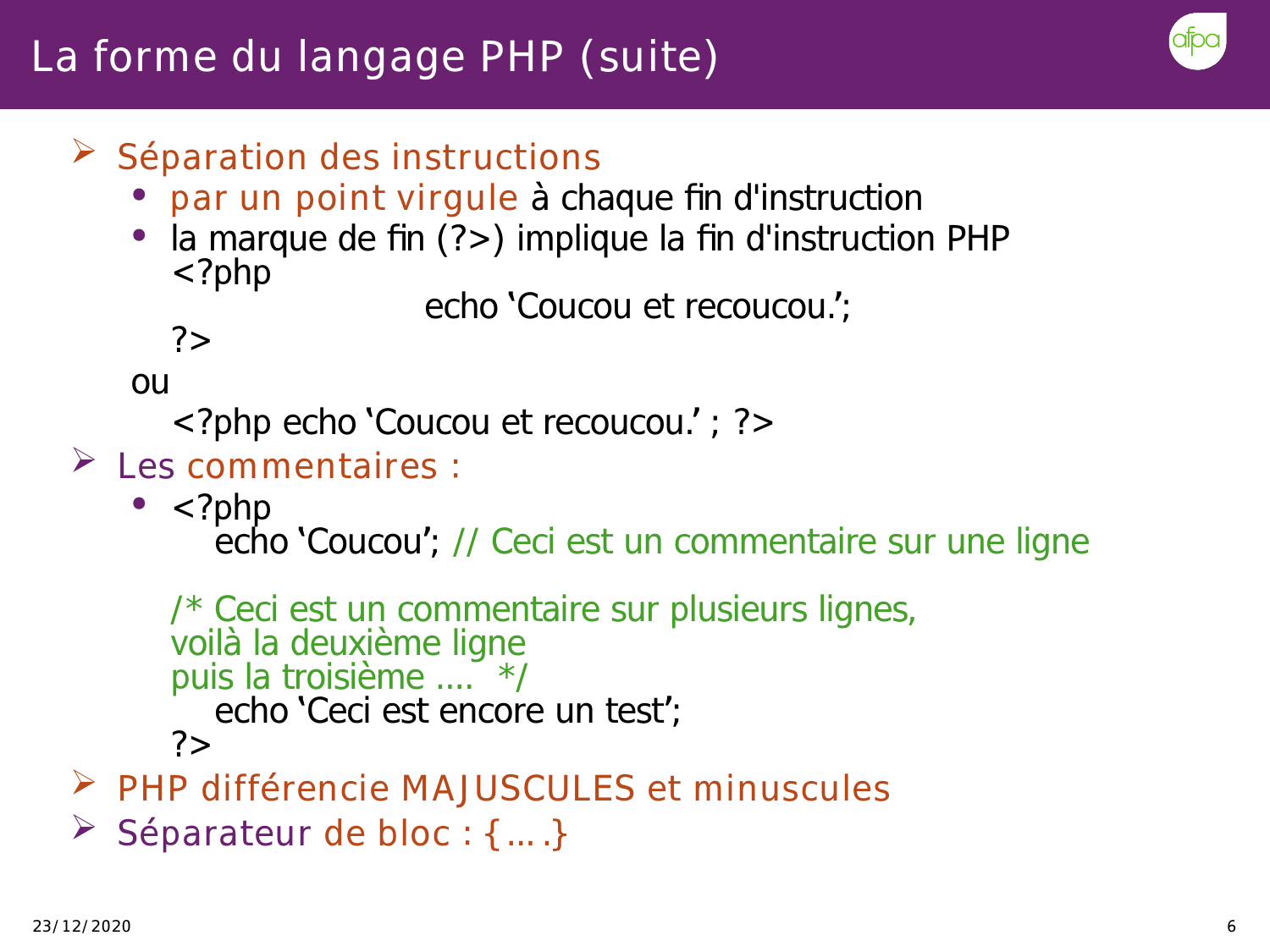

# La forme du langage PHP (suite)
Séparation des instructions
par un point virgule à chaque fin d'instruction
la marque de fin (?>) implique la fin d'instruction PHP
<?php
		echo ‘Coucou et recoucou.’;
?>
ou
	<?php echo ‘Coucou et recoucou.’ ; ?>
Les commentaires :
<?php
    echo ‘Coucou’; // Ceci est un commentaire sur une ligne
/* Ceci est un commentaire sur plusieurs lignes,
voilà la deuxième ligne
puis la troisième ….  */
    echo ‘Ceci est encore un test’;
?>
PHP différencie MAJUSCULES et minuscules
Séparateur de bloc : {….}
23/12/2020
6